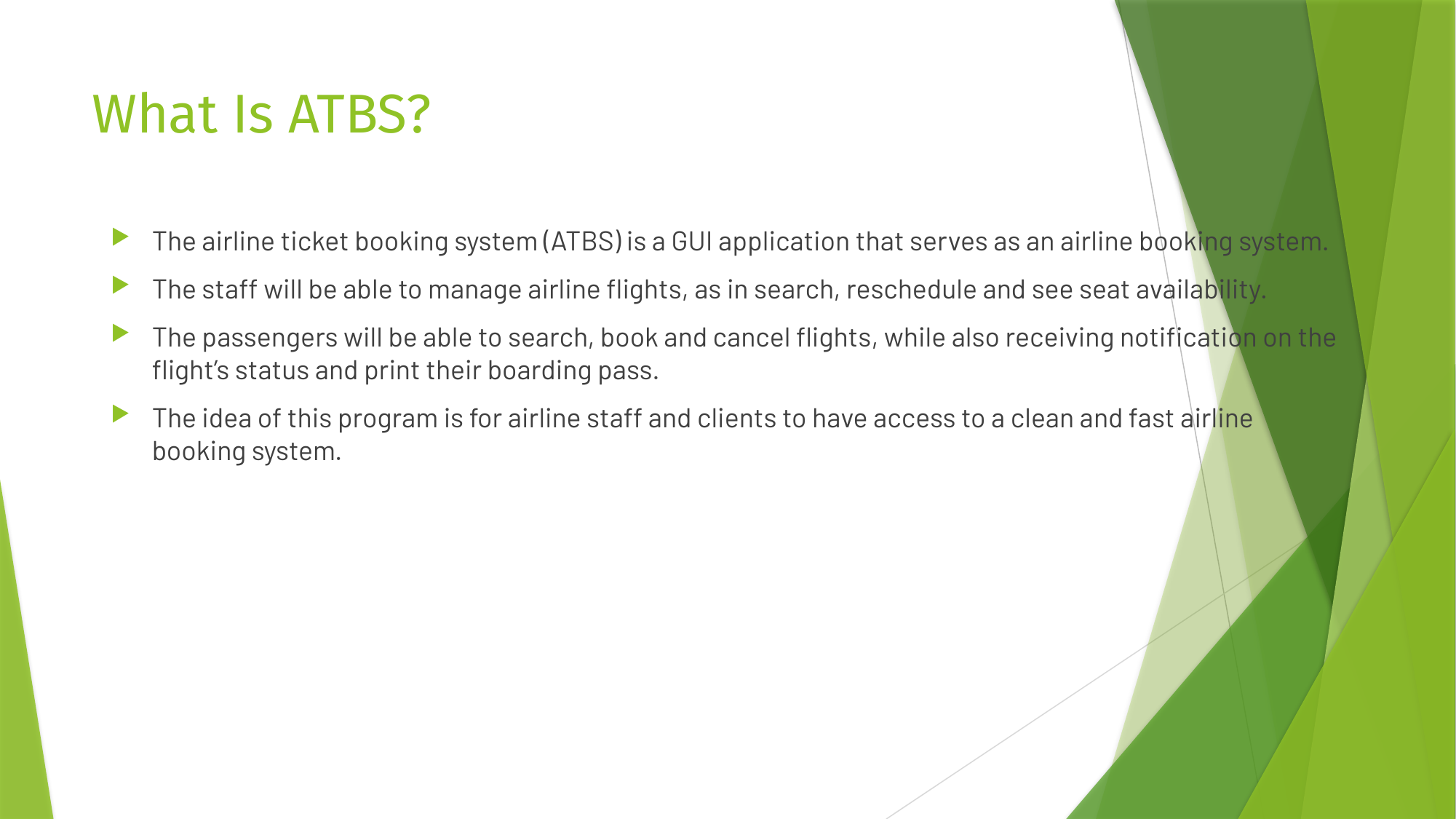

# What Is ATBS?
The airline ticket booking system (ATBS) is a GUI application that serves as an airline booking system.
The staff will be able to manage airline flights, as in search, reschedule and see seat availability.
The passengers will be able to search, book and cancel flights, while also receiving notification on the flight’s status and print their boarding pass.
The idea of this program is for airline staff and clients to have access to a clean and fast airline booking system.